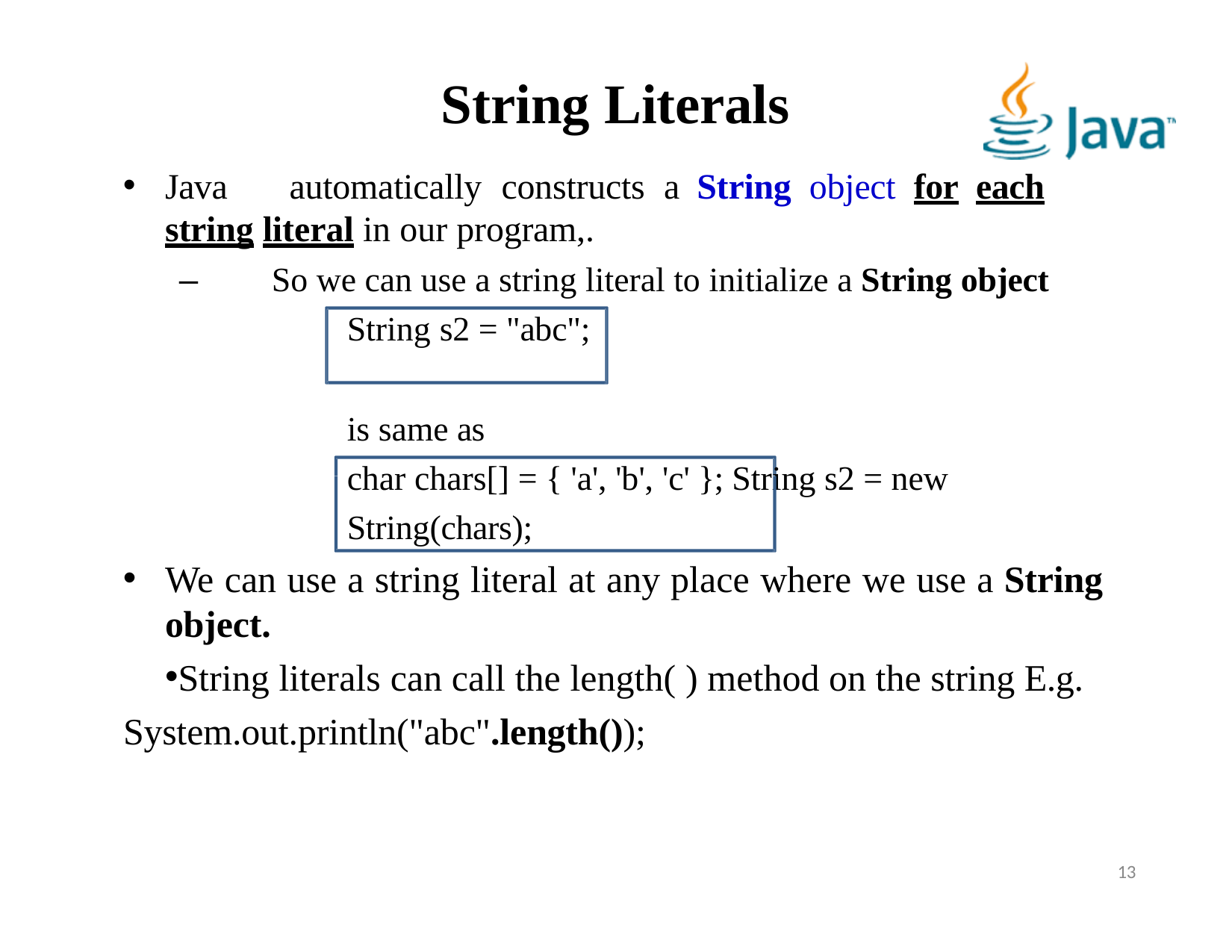

# String Literals
Java	automatically	constructs	a	String	object	for	each	string literal in our program,.
–	So we can use a string literal to initialize a String object
String s2 = "abc";

is same as
char chars[] = { 'a', 'b', 'c' }; String s2 = new String(chars);
We can use a string literal at any place where we use a String object.
String literals can call the length( ) method on the string E.g.
System.out.println("abc".length());

13